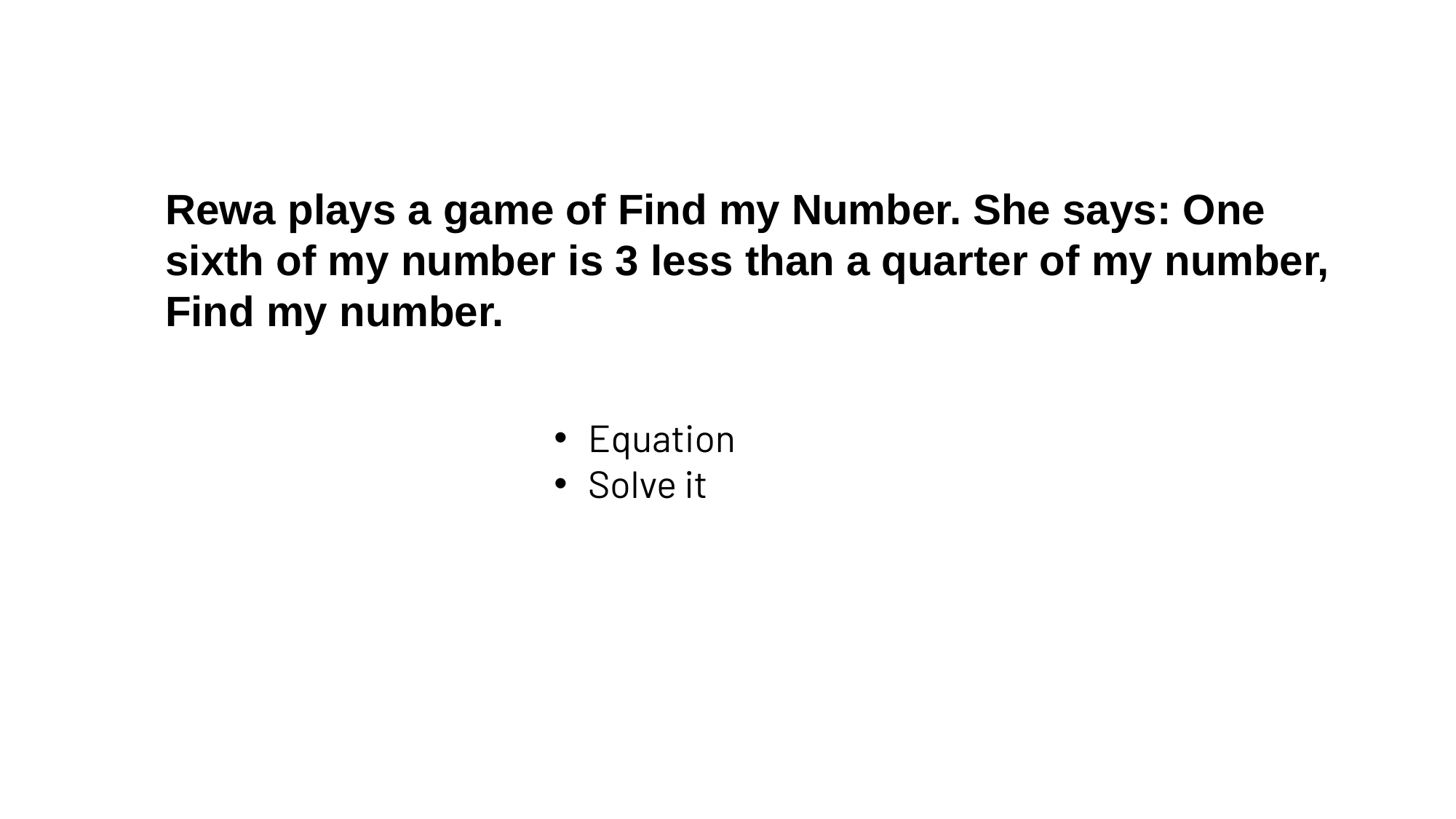

Rewa plays a game of Find my Number. She says: One sixth of my number is 3 less than a quarter of my number, Find my number.
Equation
Solve it